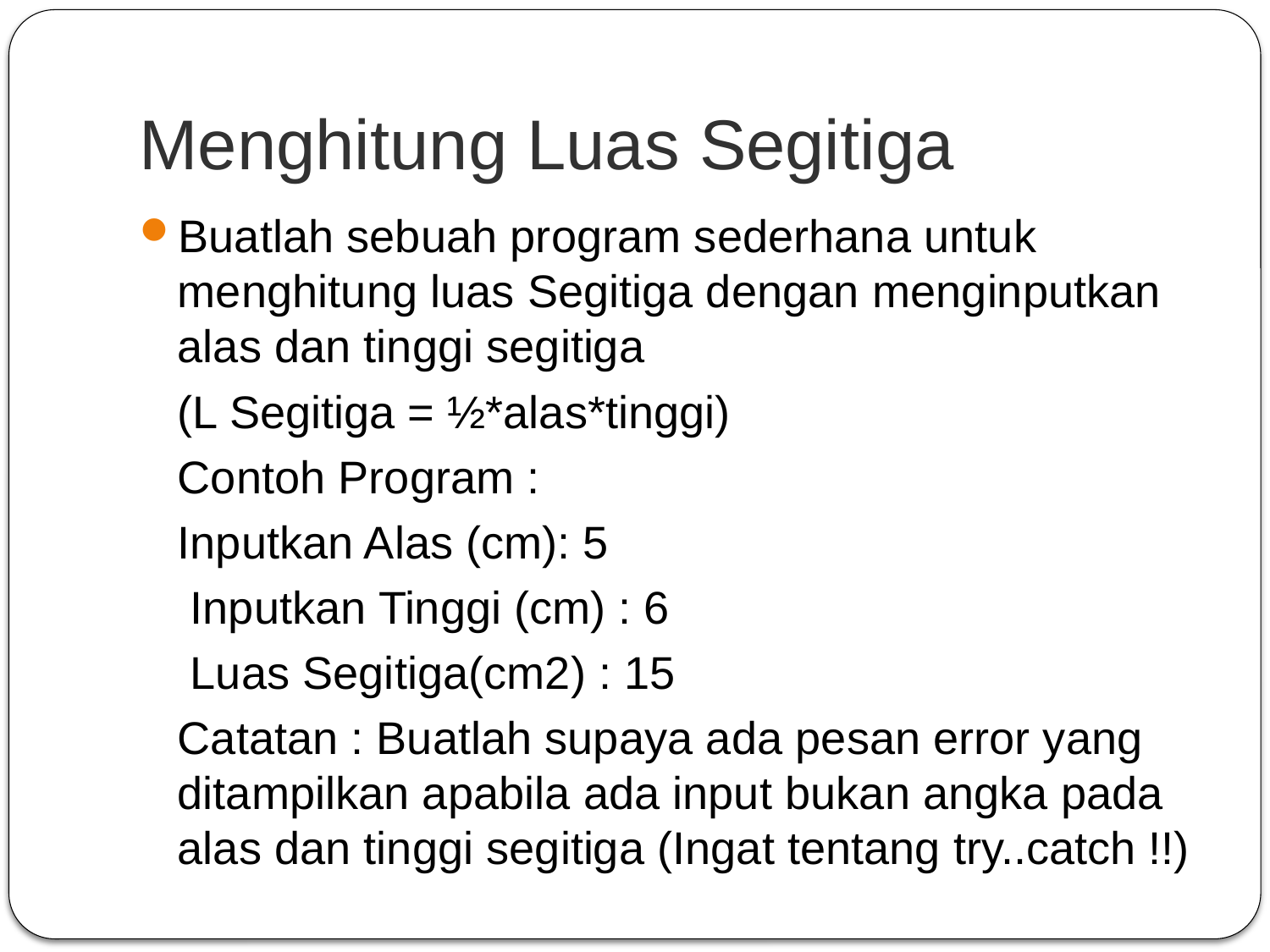

# Menghitung Luas Segitiga
Buatlah sebuah program sederhana untuk menghitung luas Segitiga dengan menginputkan alas dan tinggi segitiga
	(L Segitiga = ½*alas*tinggi)
	Contoh Program :
	Inputkan Alas (cm): 5
	 Inputkan Tinggi (cm) : 6
	 Luas Segitiga(cm2) : 15
	Catatan : Buatlah supaya ada pesan error yang ditampilkan apabila ada input bukan angka pada alas dan tinggi segitiga (Ingat tentang try..catch !!)